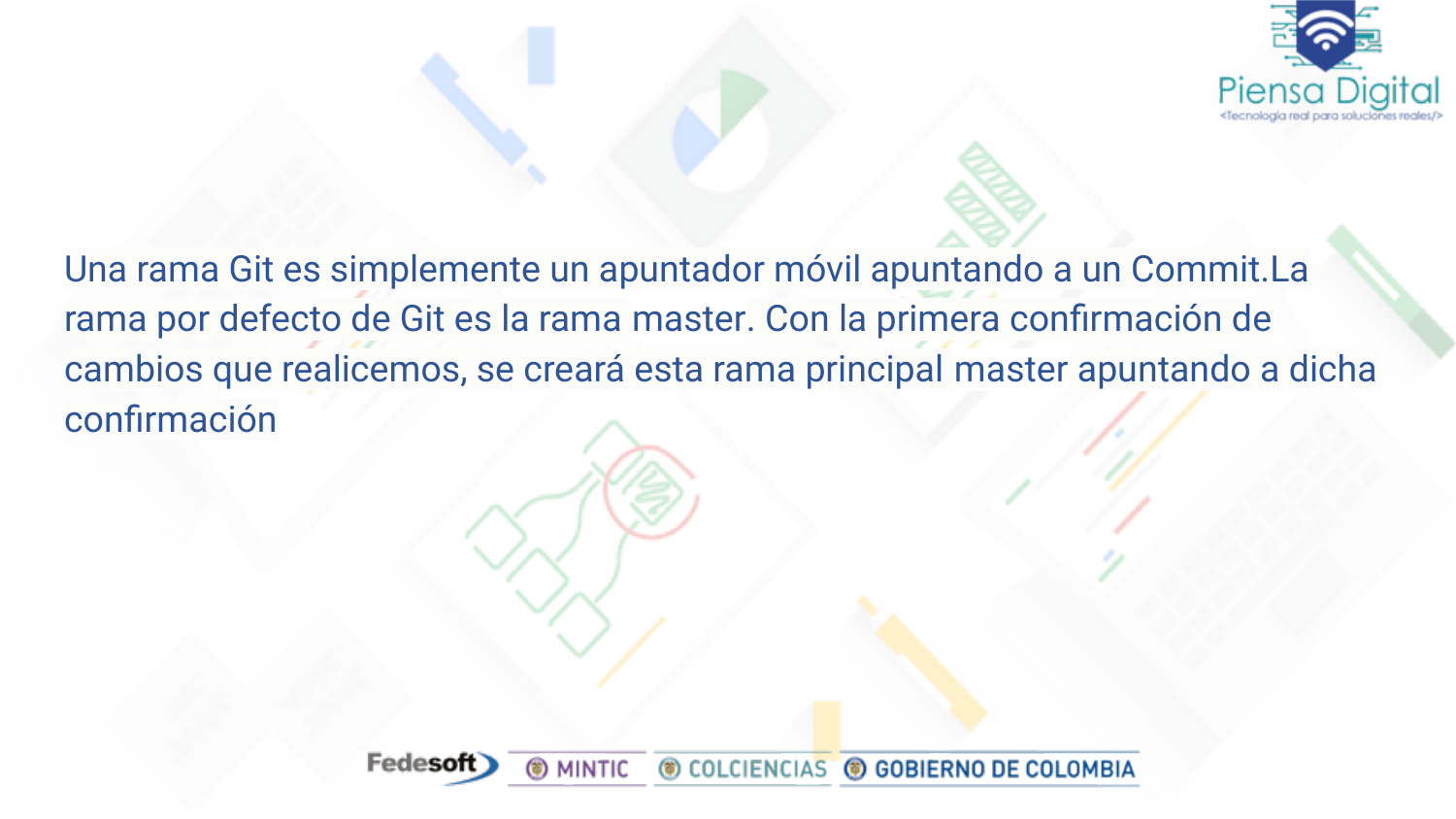

Una rama Git es simplemente un apuntador móvil apuntando a un Commit.La rama por defecto de Git es la rama master. Con la primera confirmación de cambios que realicemos, se creará esta rama principal master apuntando a dicha confirmación